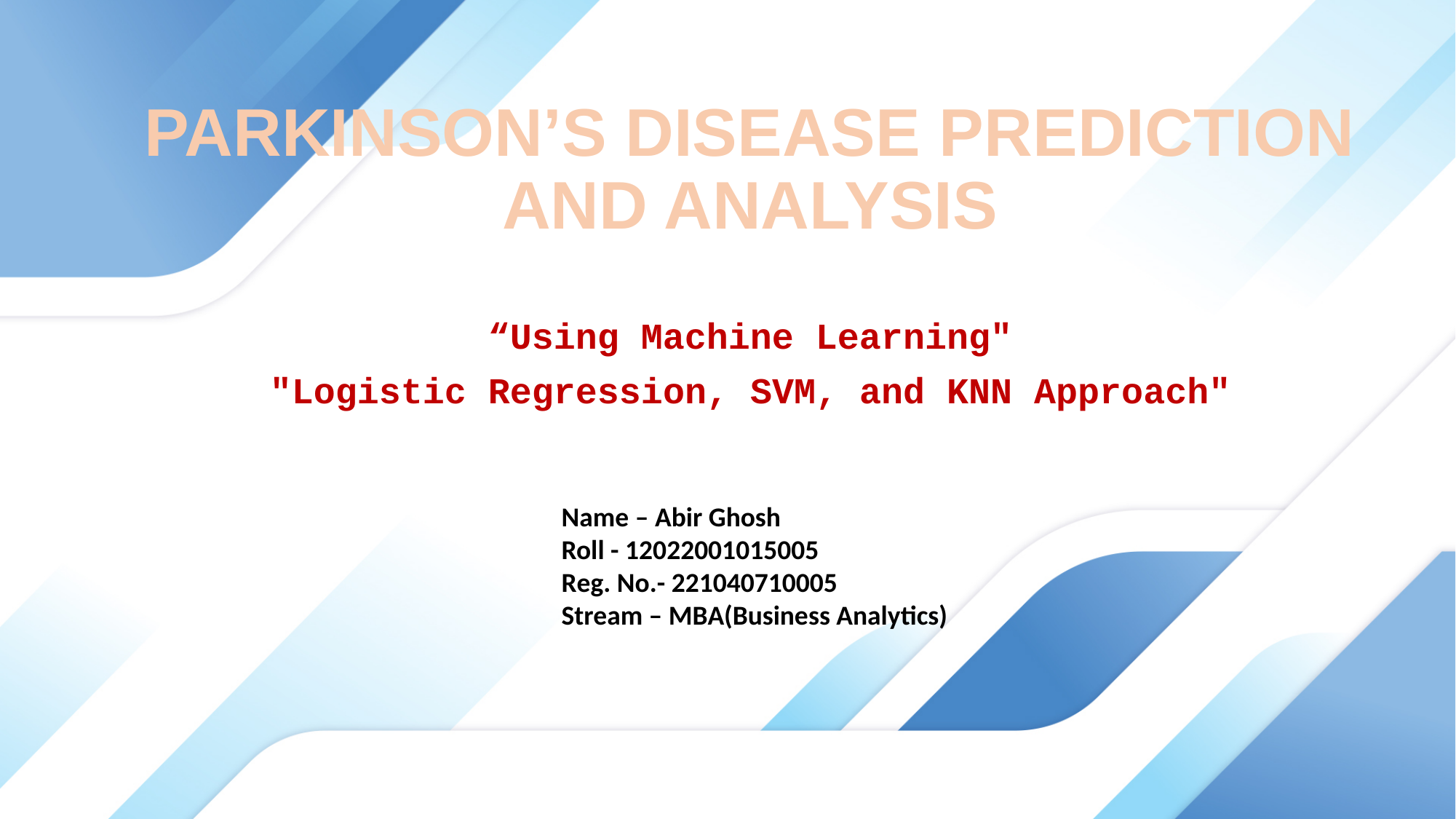

# PARKINSON’S DISEASE PREDICTION AND ANALYSIS
“Using Machine Learning"
"Logistic Regression, SVM, and KNN Approach"
Name – Abir Ghosh
Roll - 12022001015005
Reg. No.- 221040710005
Stream – MBA(Business Analytics)